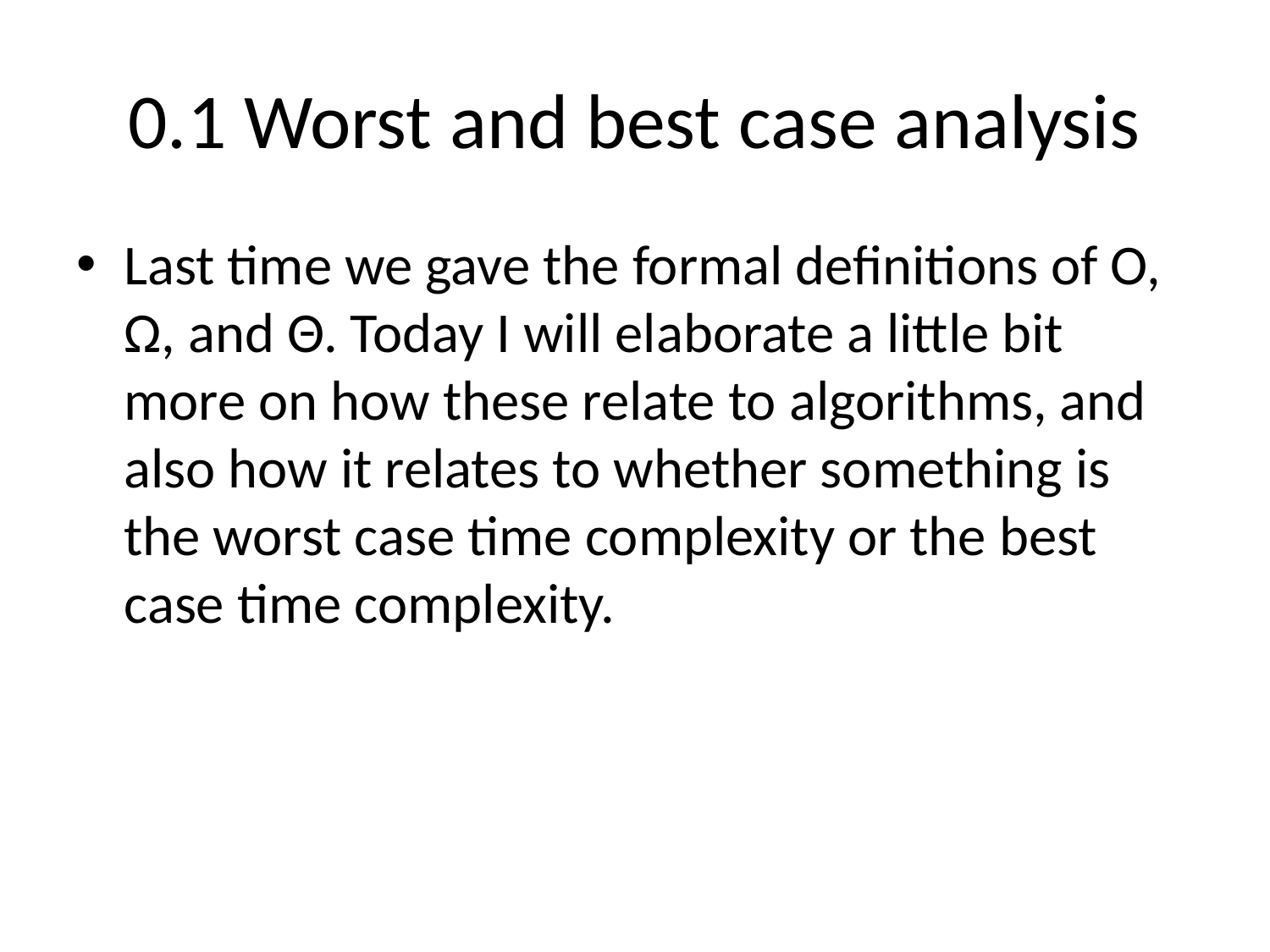

# 0.1 Worst and best case analysis
Last time we gave the formal deﬁnitions of O, Ω, and Θ. Today I will elaborate a little bit more on how these relate to algorithms, and also how it relates to whether something is the worst case time complexity or the best case time complexity.